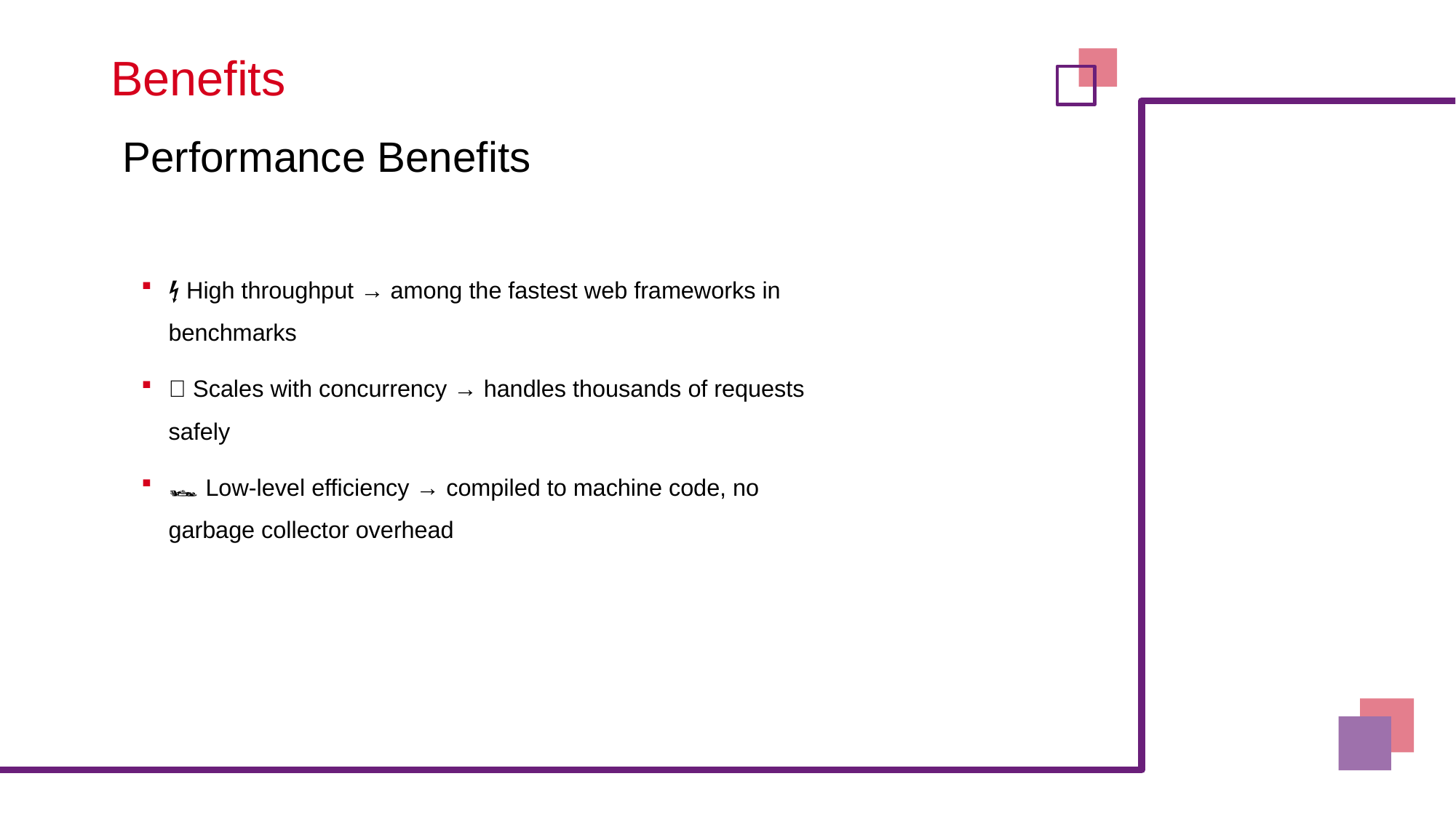

# Benefits
Performance Benefits

⚡ High throughput → among the fastest web frameworks in benchmarks
🧵 Scales with concurrency → handles thousands of requests safely
🏎️ Low-level efficiency → compiled to machine code, no garbage collector overhead